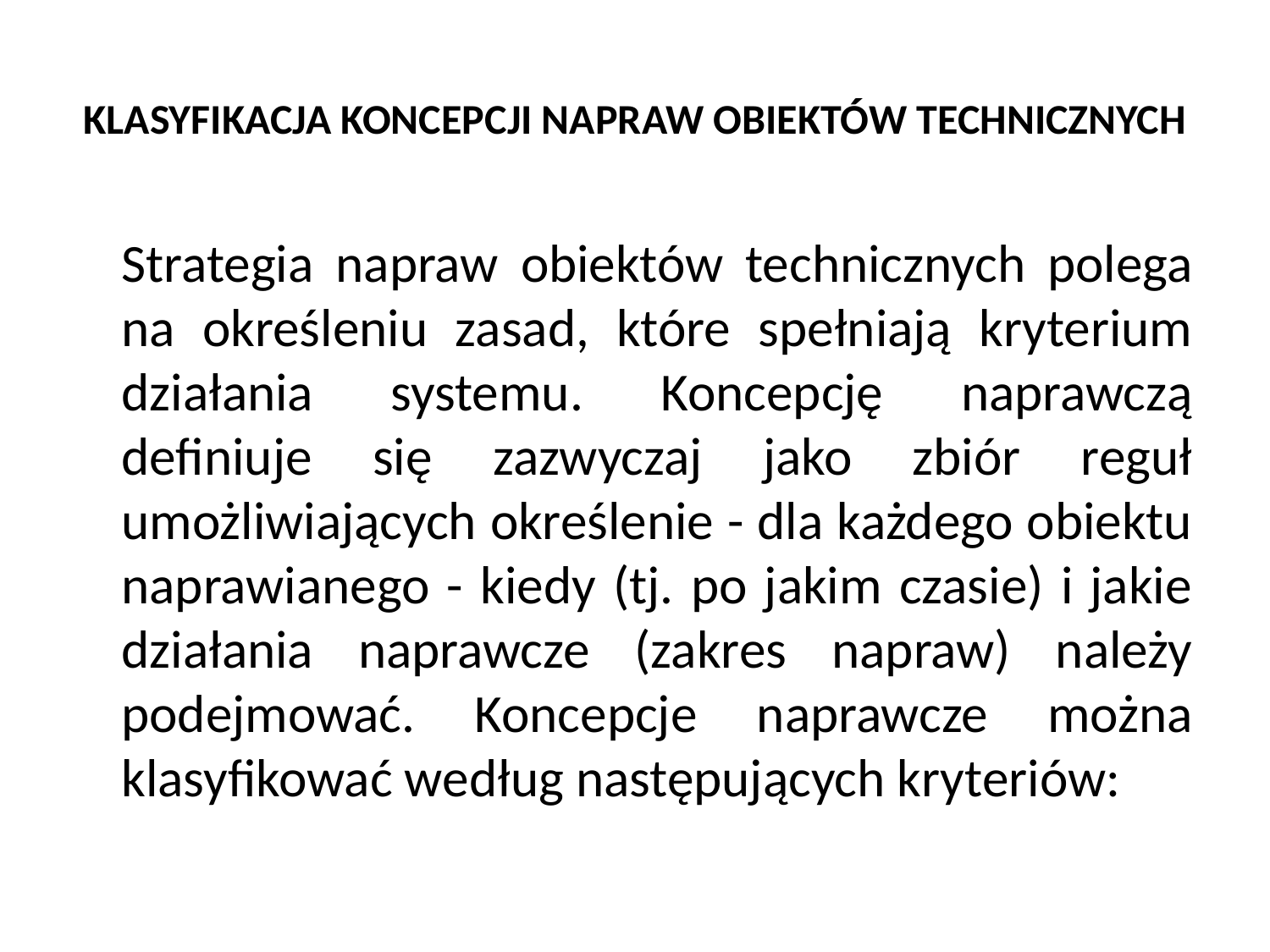

# KLASYFIKACJA KONCEPCJI NAPRAW OBIEKTÓW TECHNICZNYCH
	Strategia napraw obiektów technicznych polega na określeniu zasad, które spełniają kryterium działania systemu. Koncepcję naprawczą definiuje się zazwyczaj jako zbiór reguł umożliwiających określenie - dla każdego obiektu naprawianego - kiedy (tj. po jakim czasie) i jakie działania naprawcze (zakres napraw) należy podejmować. Koncepcje naprawcze można klasyfikować według następujących kryteriów: